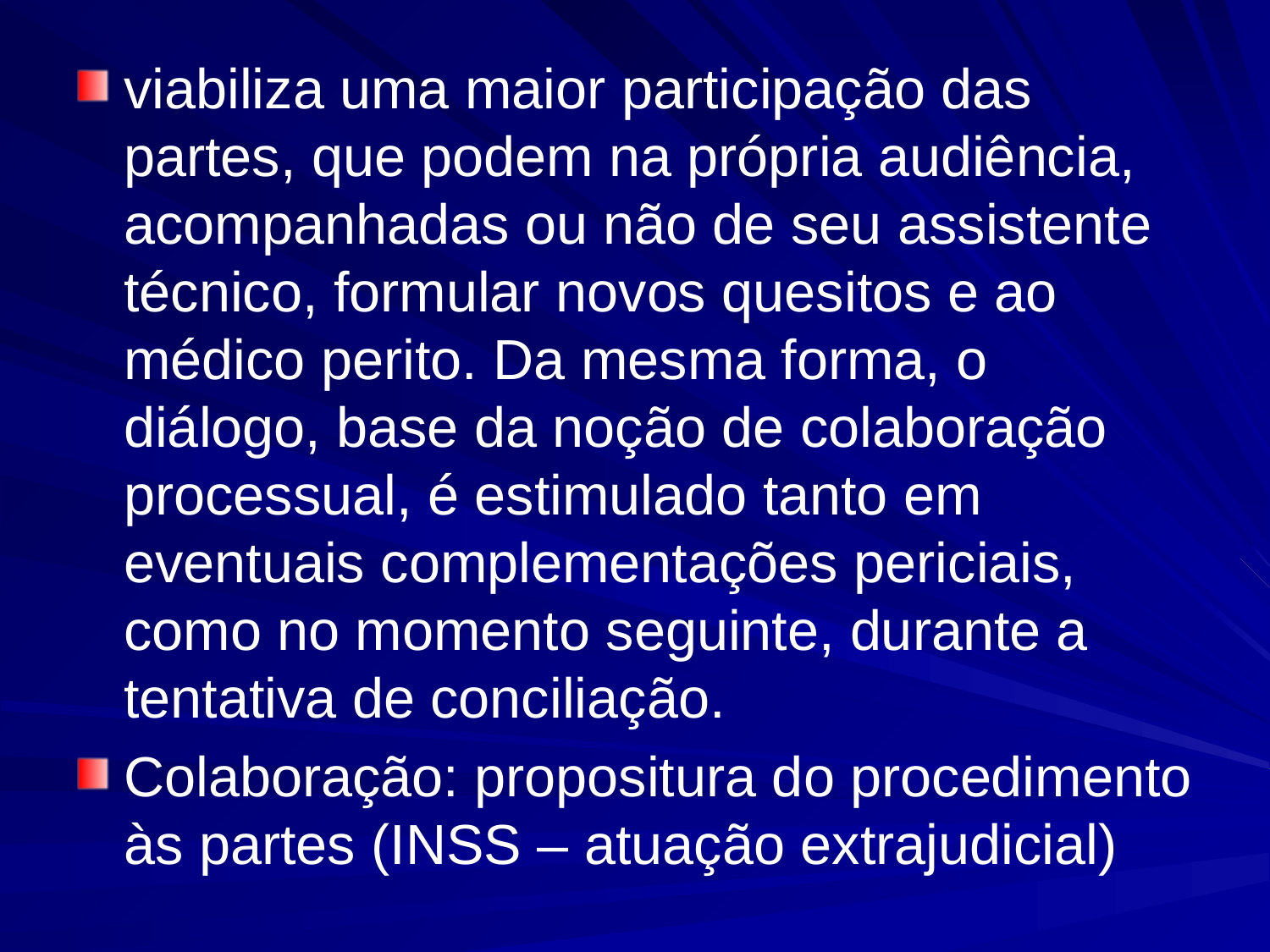

#
viabiliza uma maior participação das partes, que podem na própria audiência, acompanhadas ou não de seu assistente técnico, formular novos quesitos e ao médico perito. Da mesma forma, o diálogo, base da noção de colaboração processual, é estimulado tanto em eventuais complementações periciais, como no momento seguinte, durante a tentativa de conciliação.
Colaboração: propositura do procedimento às partes (INSS – atuação extrajudicial)